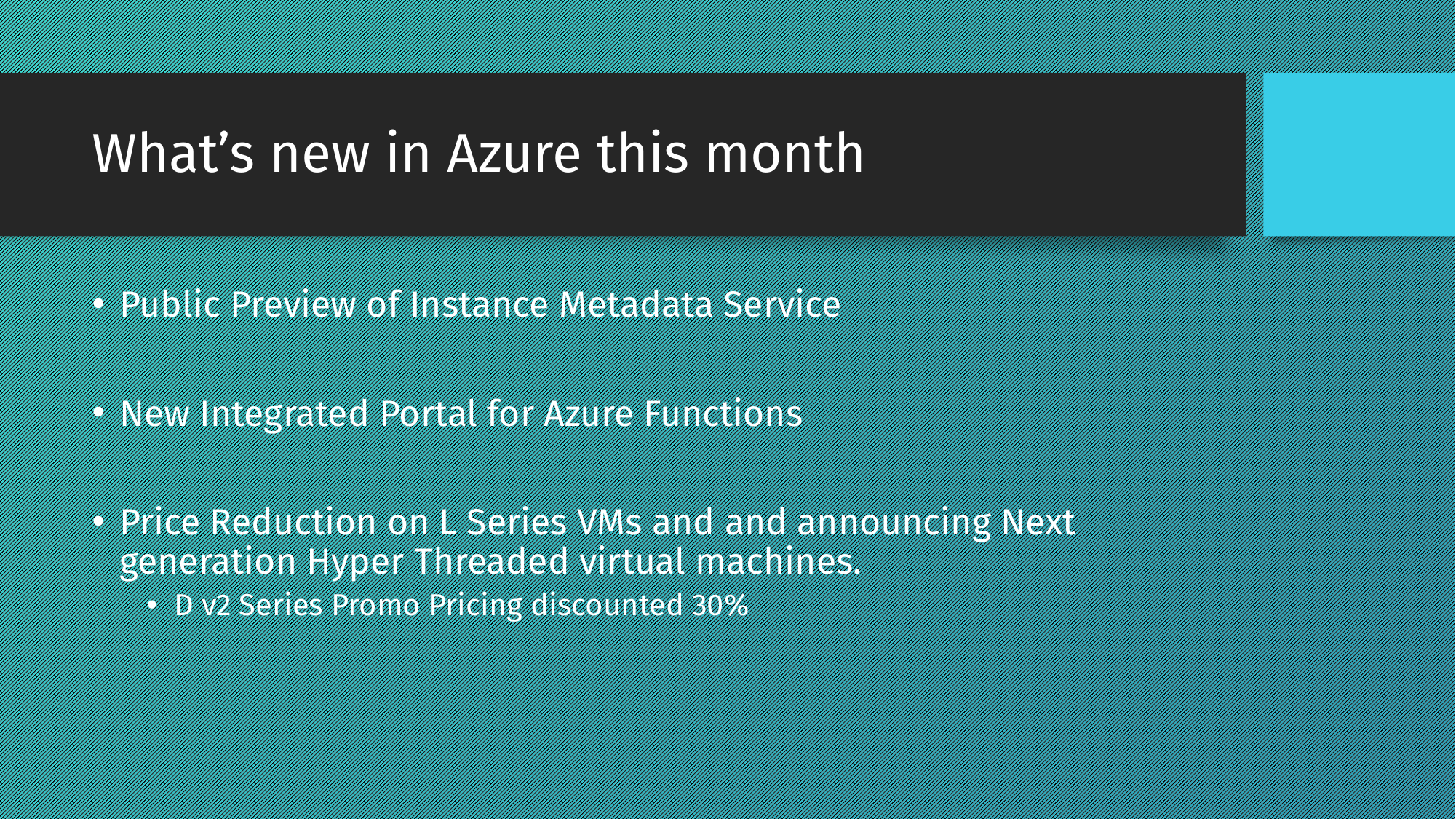

# What’s new in Azure this month
Public Preview of Instance Metadata Service

New Integrated Portal for Azure Functions

Price Reduction on L Series VMs and and announcing Next generation Hyper Threaded virtual machines.
D v2 Series Promo Pricing discounted 30%